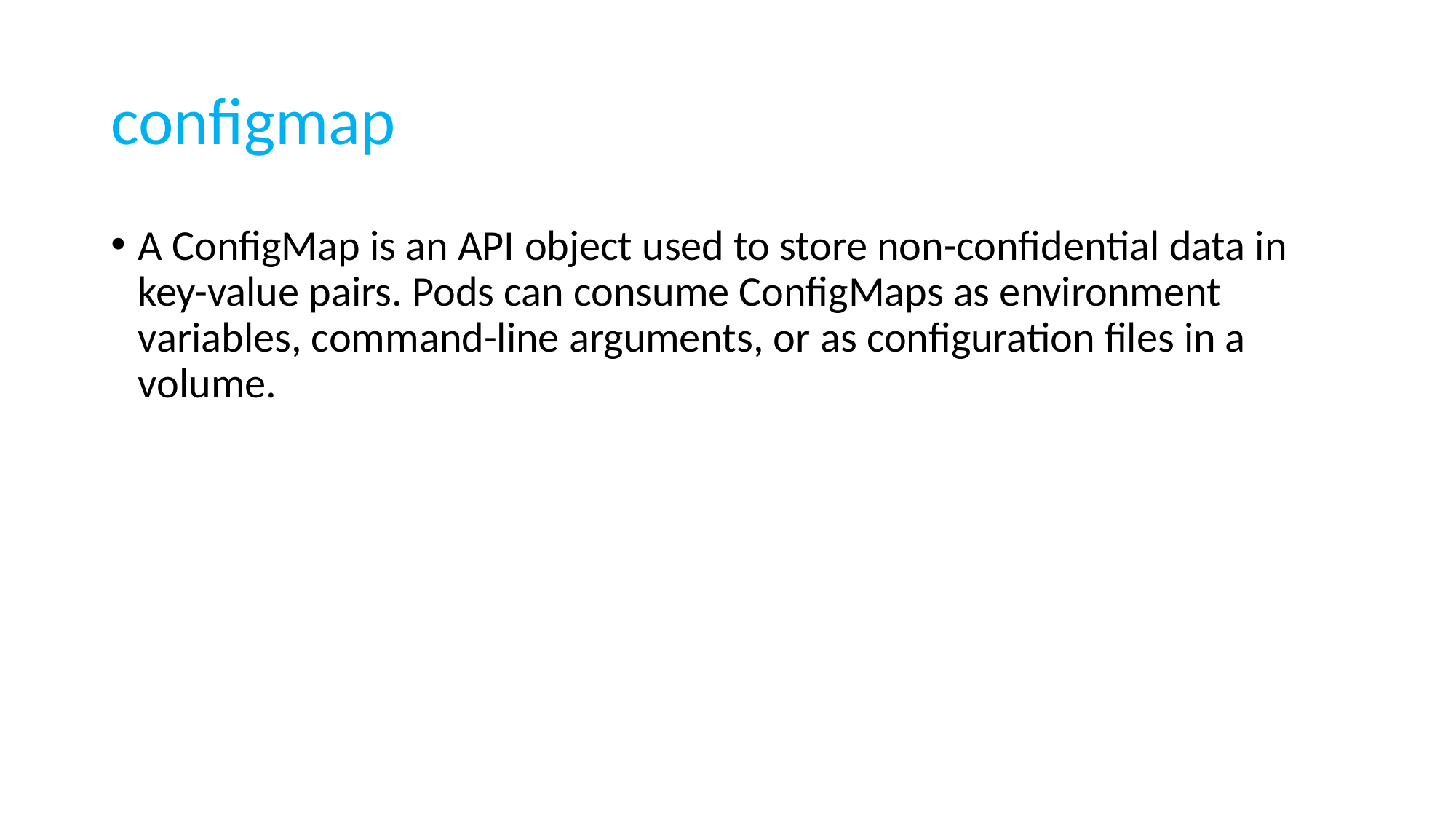

# configmap
A ConfigMap is an API object used to store non-confidential data in key-value pairs. Pods can consume ConfigMaps as environment variables, command-line arguments, or as configuration files in a volume.